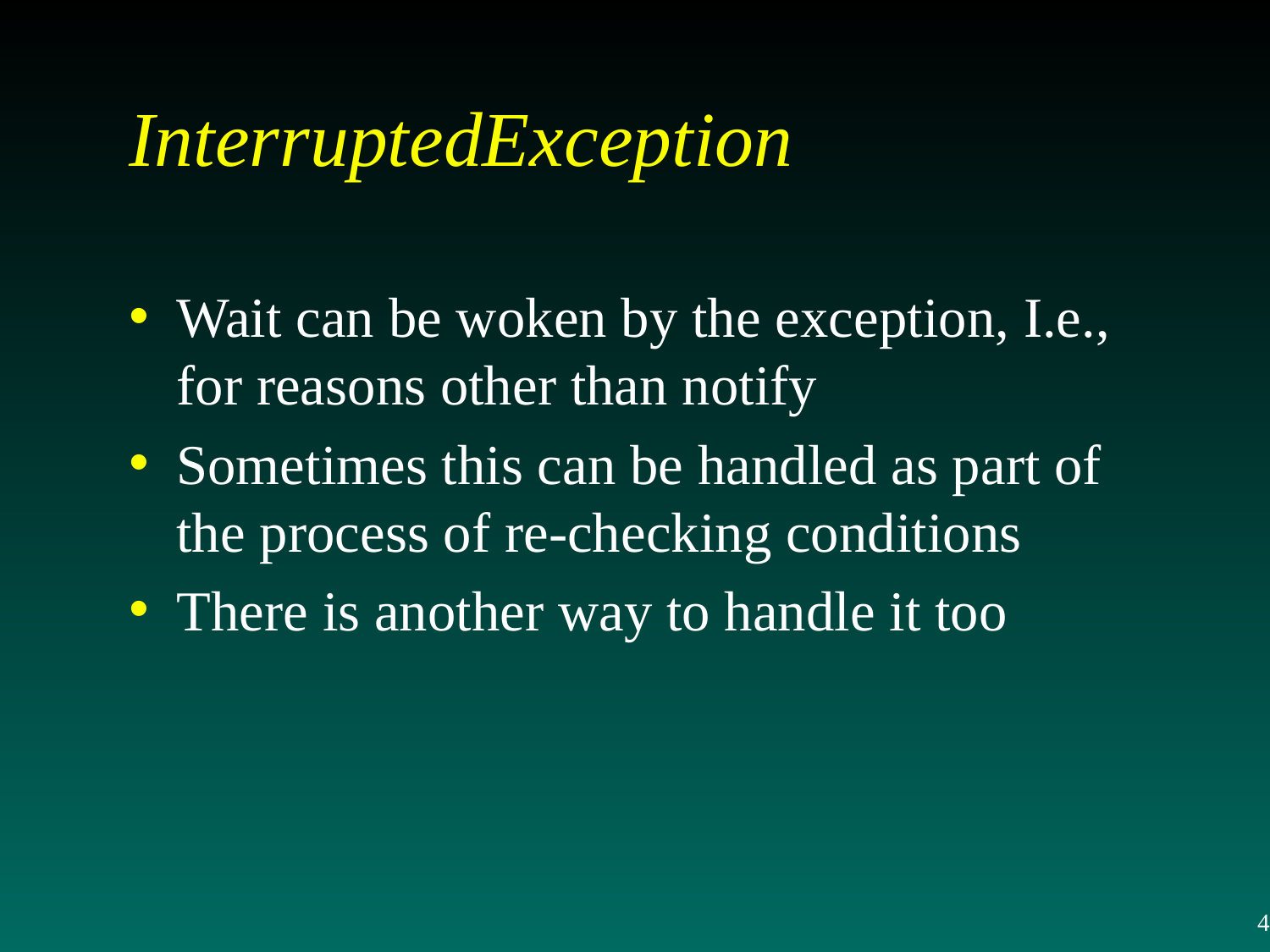

# InterruptedException
Wait can be woken by the exception, I.e., for reasons other than notify
Sometimes this can be handled as part of the process of re-checking conditions
There is another way to handle it too